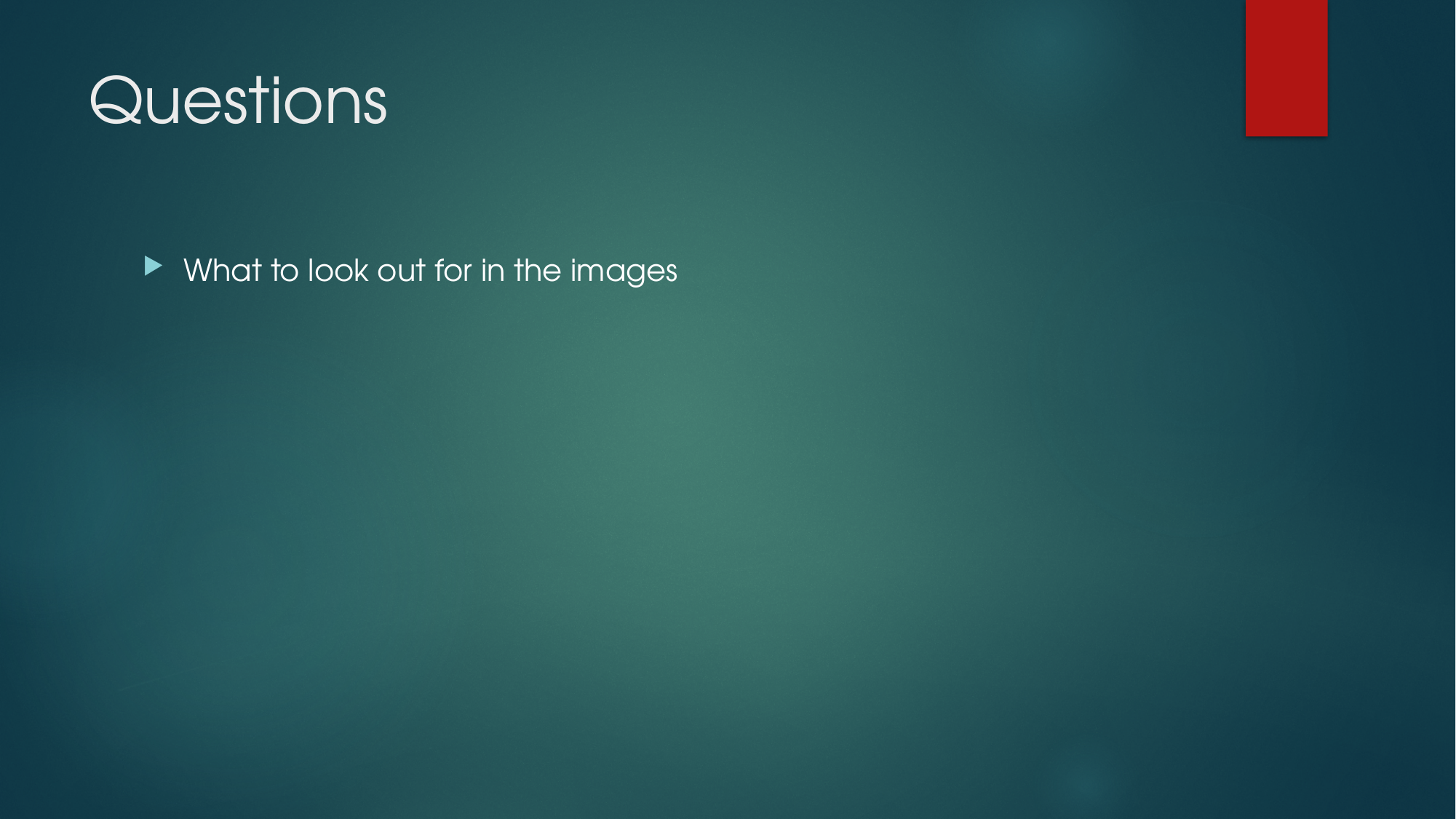

# Questions
What to look out for in the images